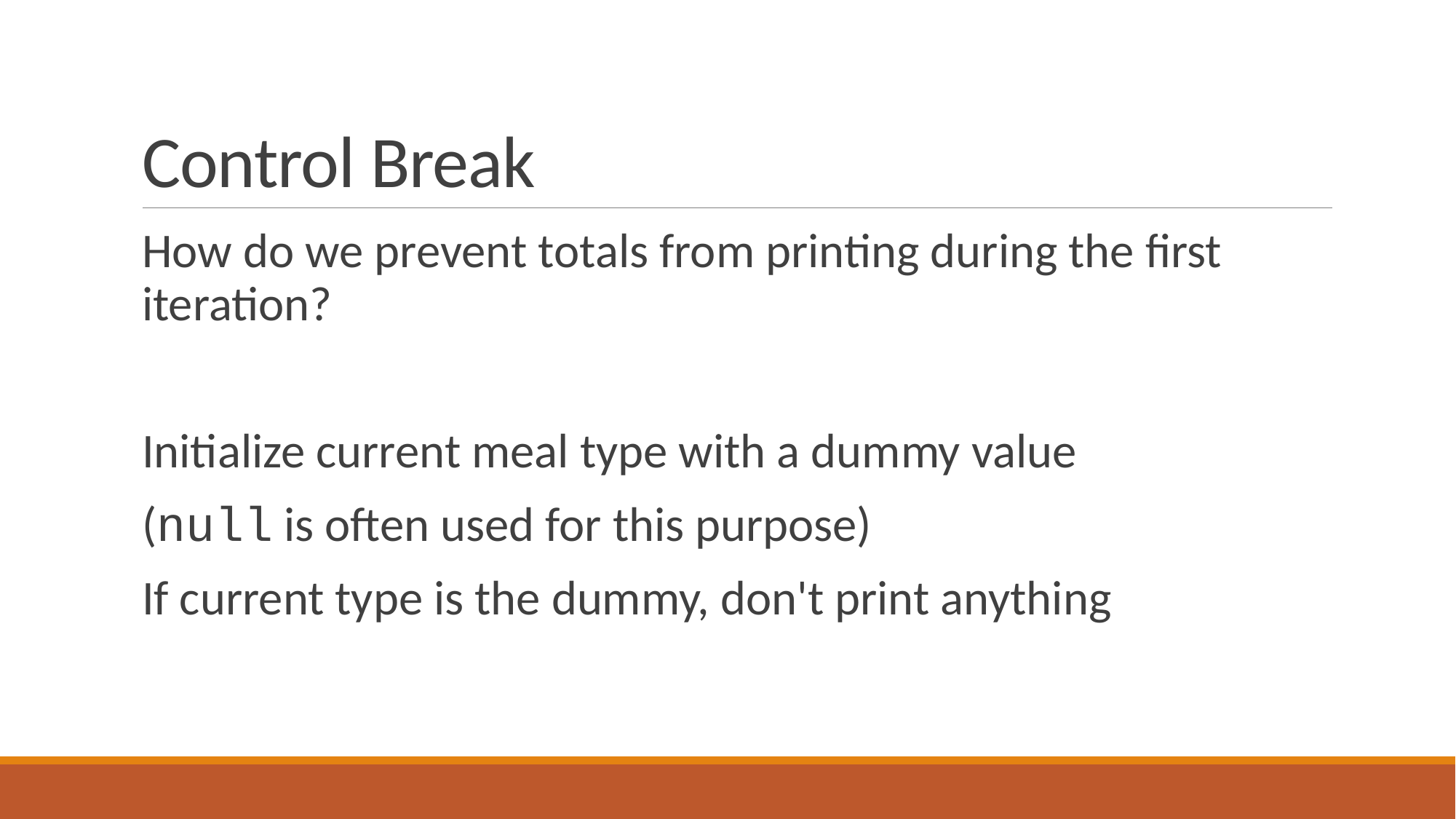

# Control Break
How do we prevent totals from printing during the first iteration?

Initialize current meal type with a dummy value
(null is often used for this purpose)
If current type is the dummy, don't print anything